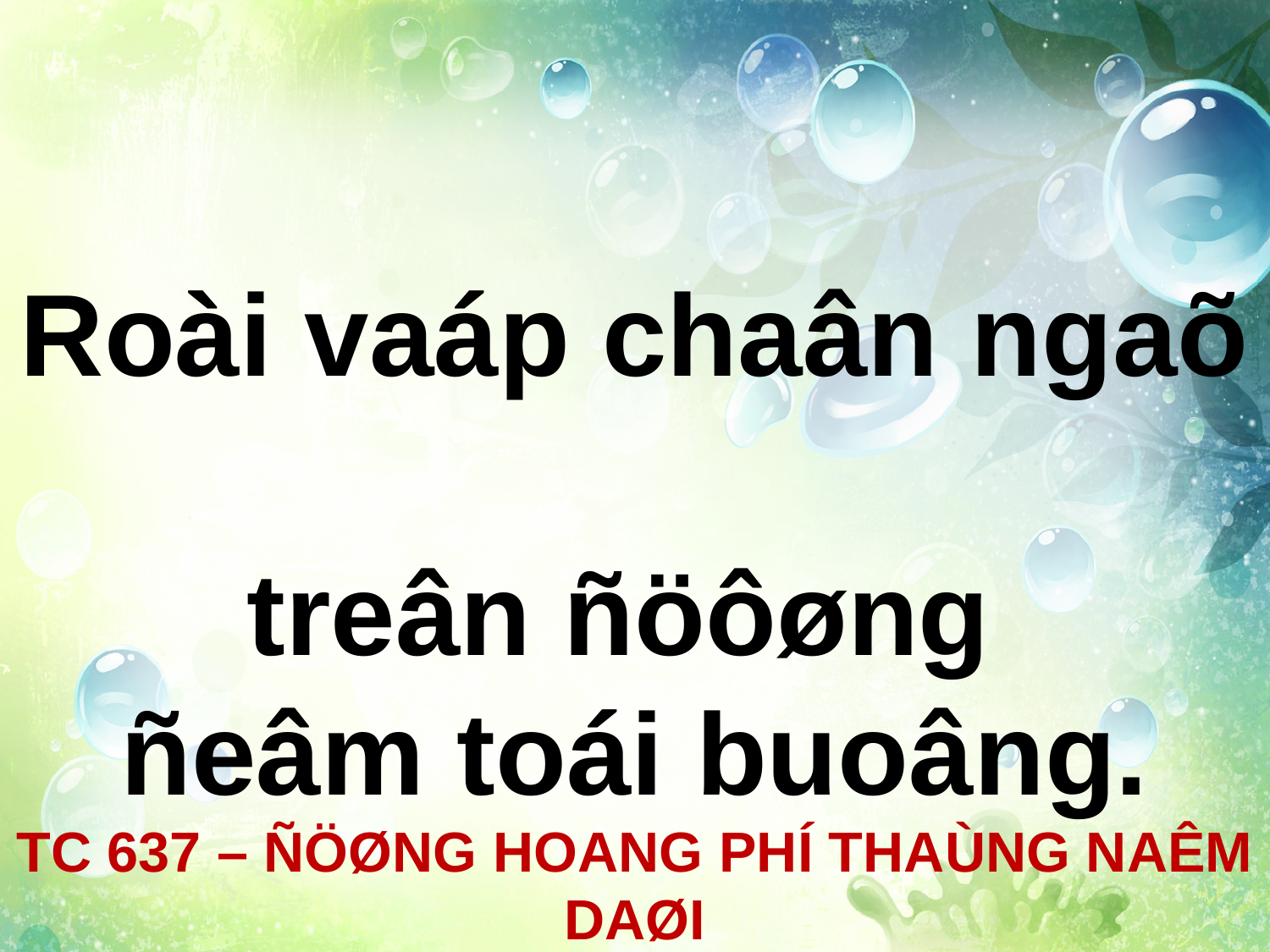

Roài vaáp chaân ngaõ
treân ñöôøng
ñeâm toái buoâng.
TC 637 – ÑÖØNG HOANG PHÍ THAÙNG NAÊM DAØI